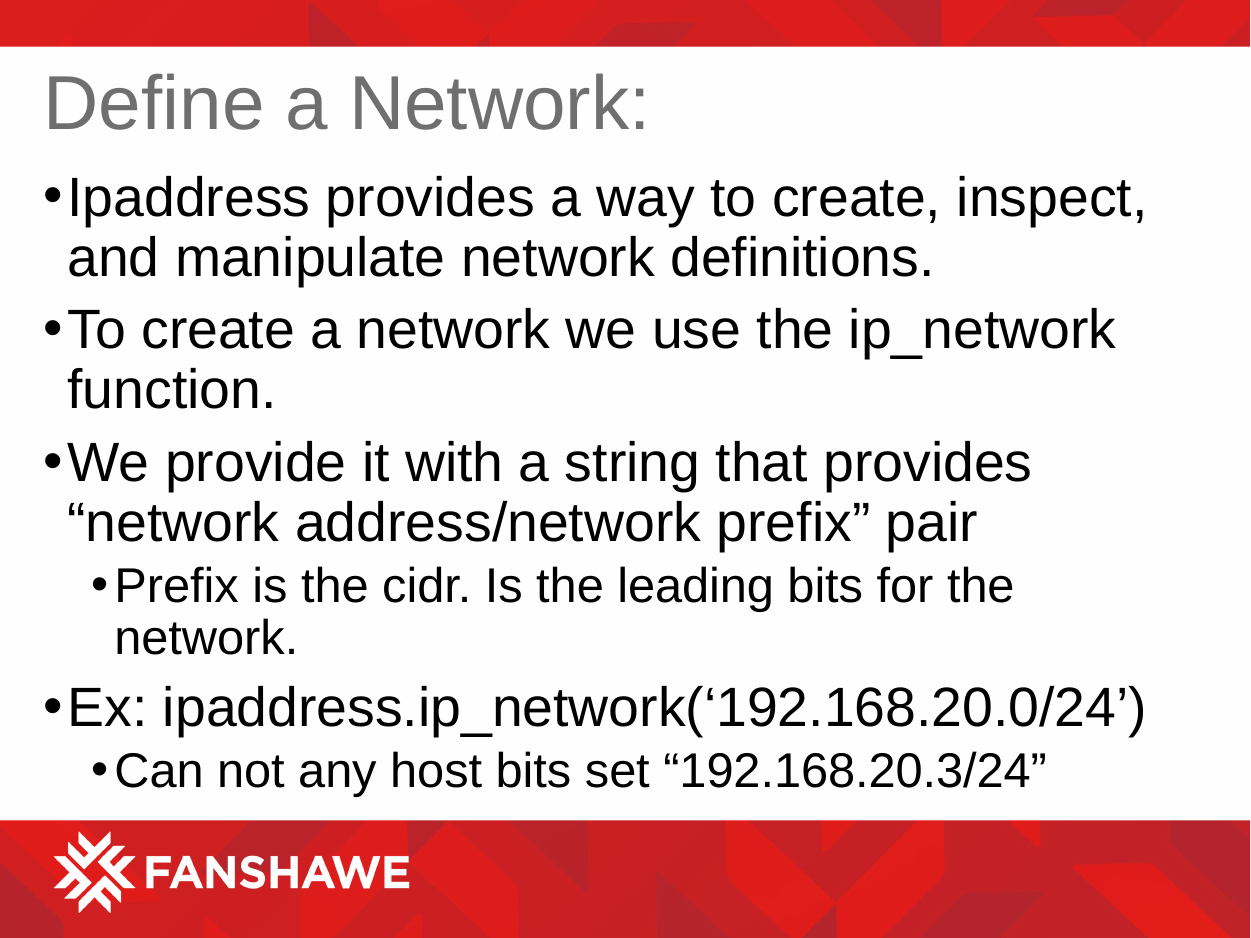

# Define a Network:
Ipaddress provides a way to create, inspect, and manipulate network definitions.
To create a network we use the ip_network function.
We provide it with a string that provides “network address/network prefix” pair
Prefix is the cidr. Is the leading bits for the network.
Ex: ipaddress.ip_network(‘192.168.20.0/24’)
Can not any host bits set “192.168.20.3/24”